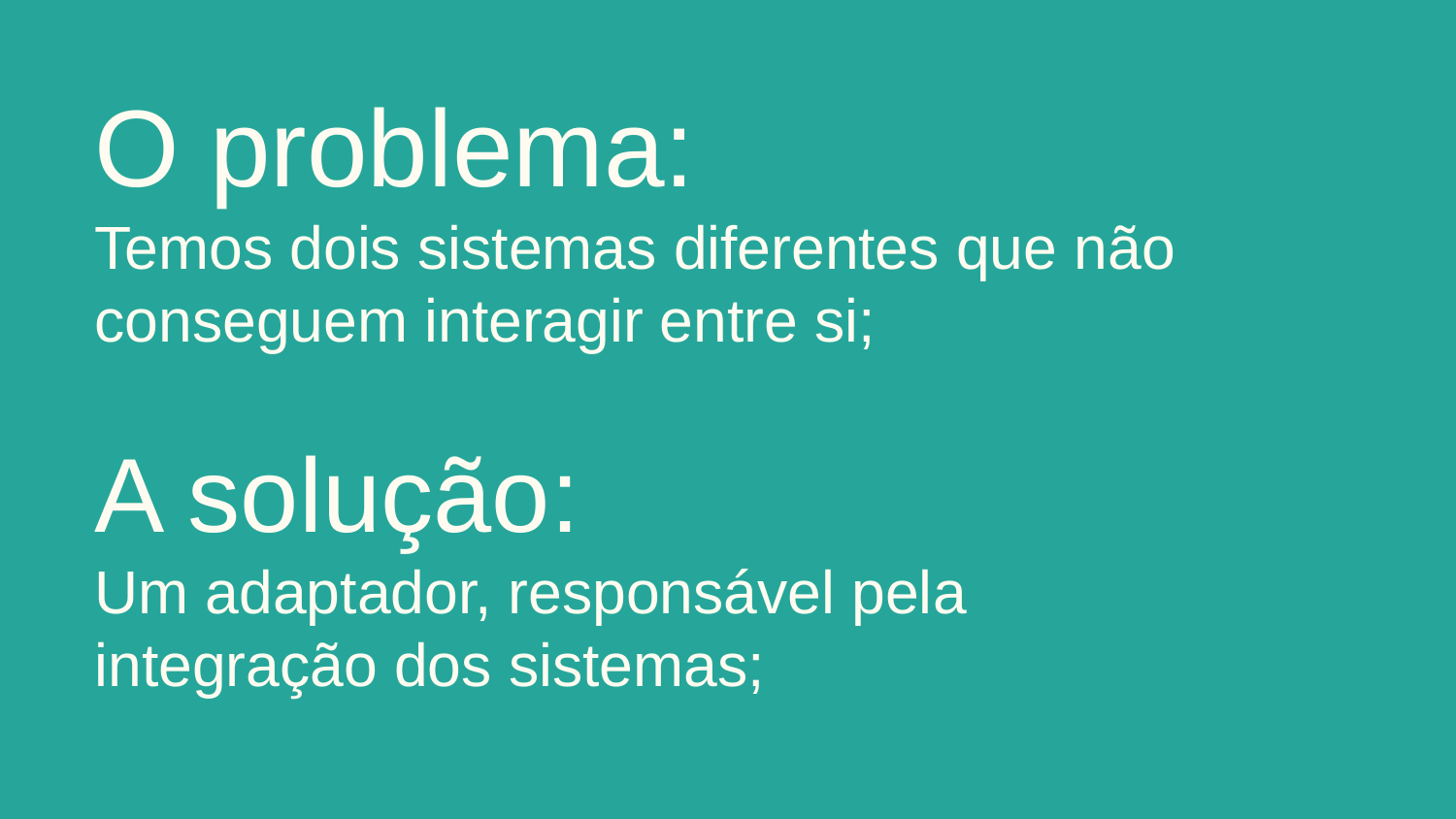

# O problema:
Temos dois sistemas diferentes que não conseguem interagir entre si;

A solução:
Um adaptador, responsável pela integração dos sistemas;